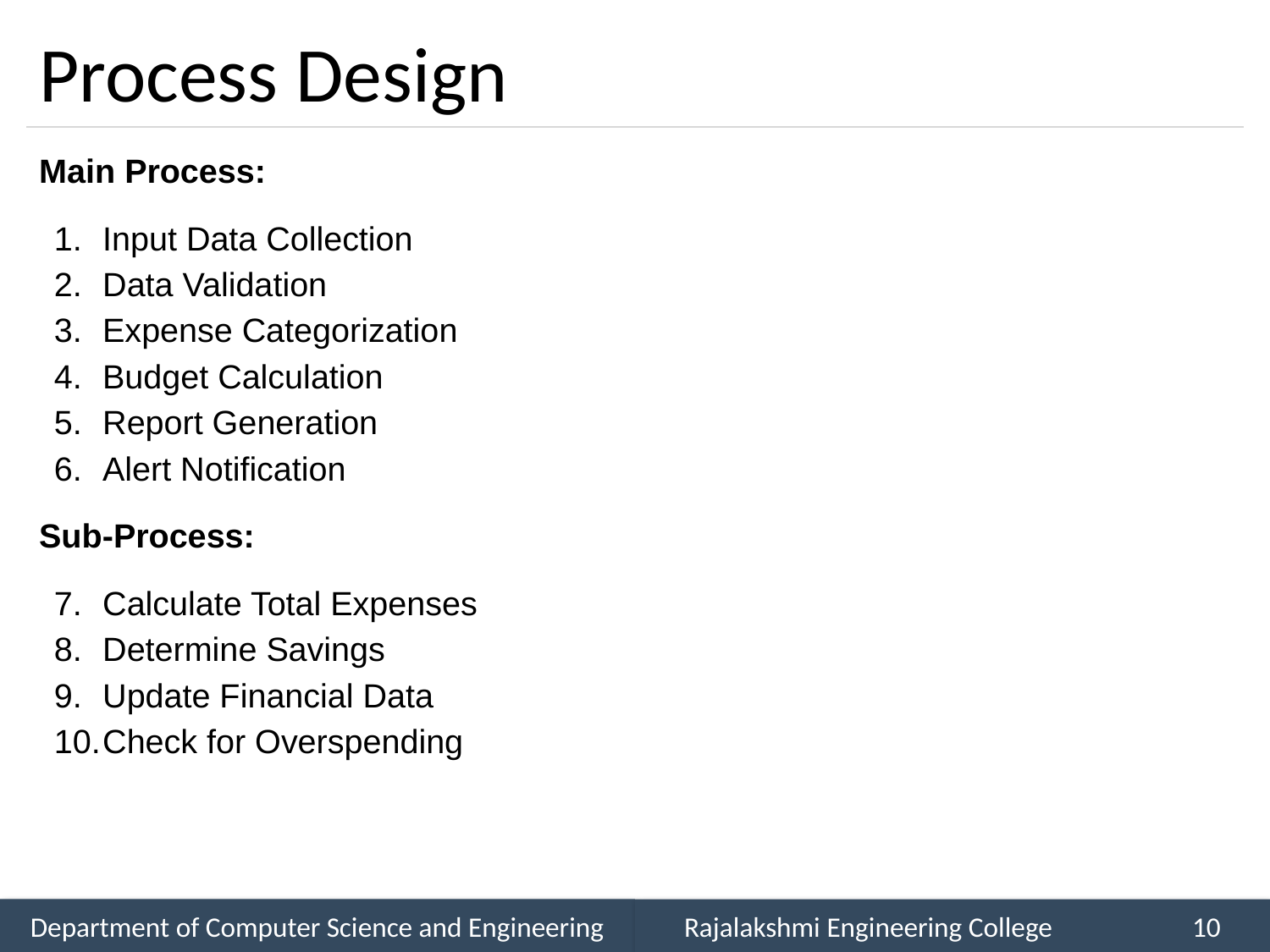

# Process Design
Main Process:
Input Data Collection
Data Validation
Expense Categorization
Budget Calculation
Report Generation
Alert Notification
Sub-Process:
Calculate Total Expenses
Determine Savings
Update Financial Data
Check for Overspending